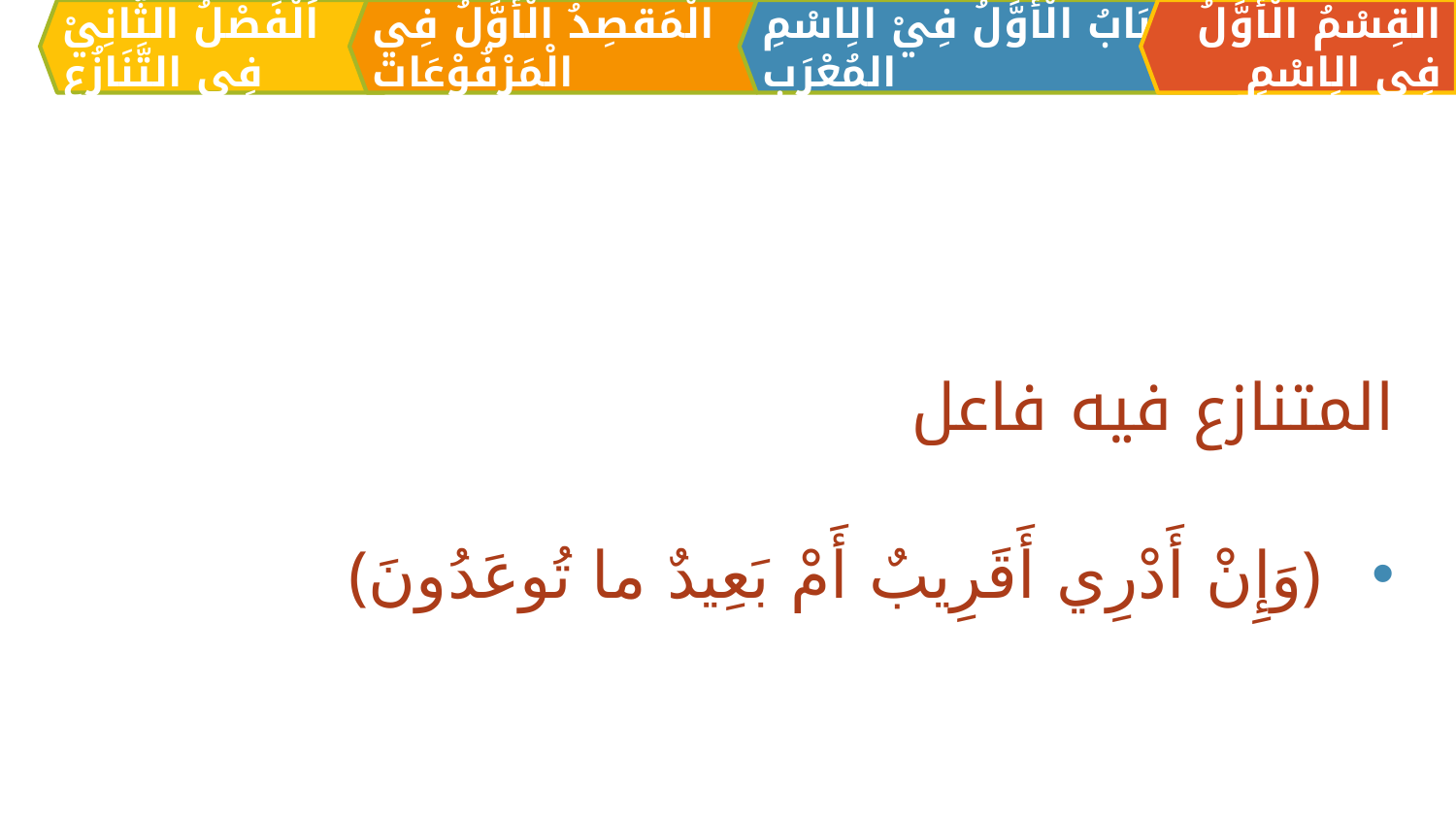

الْمَقصِدُ الْأَوَّلُ فِي الْمَرْفُوْعَات
القِسْمُ الْأَوَّلُ فِي الِاسْمِ
اَلبَابُ الْأَوَّلُ فِيْ الِاسْمِ المُعْرَبِ
اَلْفَصْلُ الثَّانِيْ فِي التَّنَازُعِ
المتنازع فيه فاعل
﴿وَإِنْ أَدْرِي أَقَرِيبٌ أَمْ بَعِيدٌ ما تُوعَدُونَ﴾